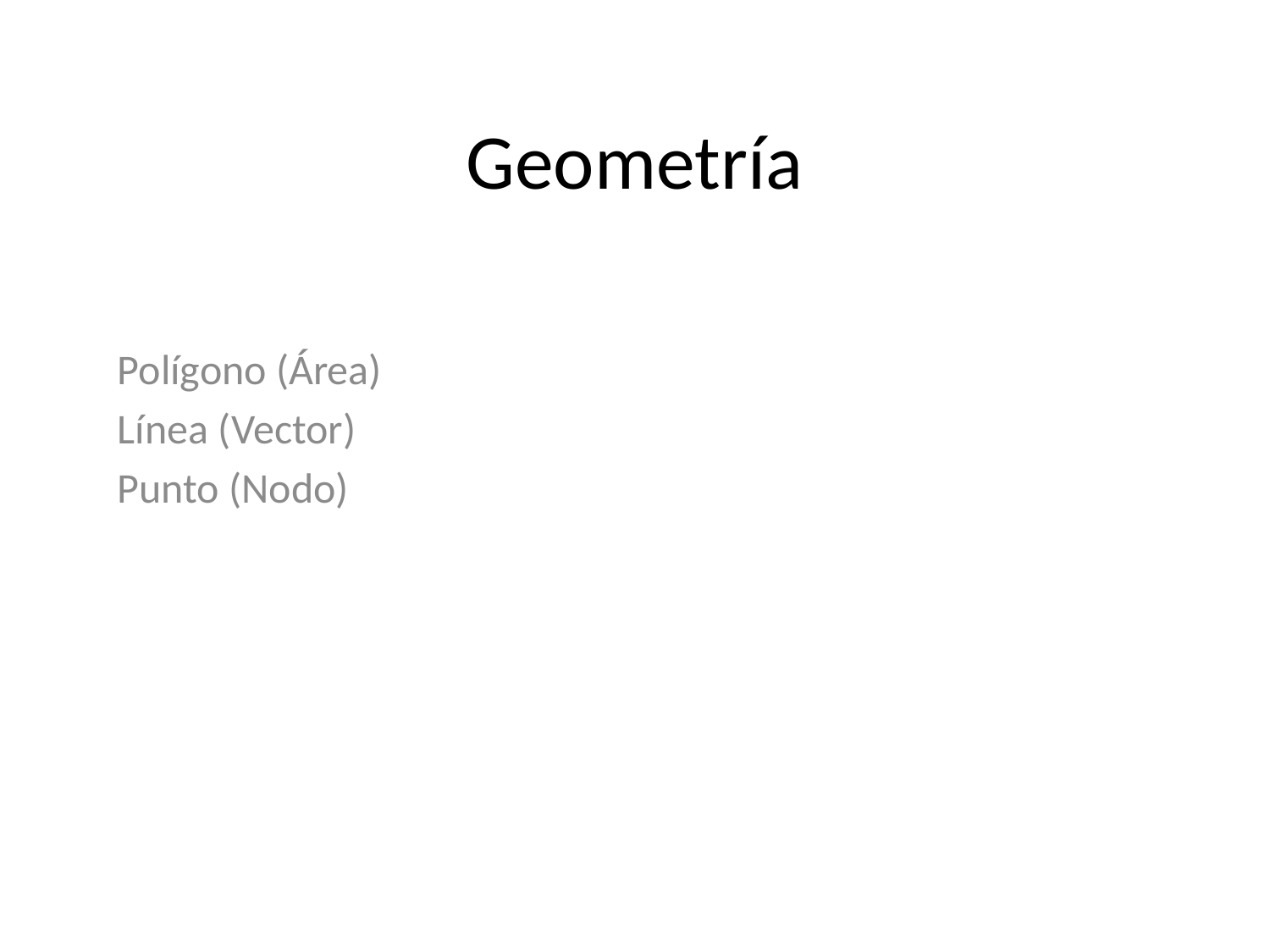

# Geometría
Polígono (Área)
Línea (Vector)
Punto (Nodo)